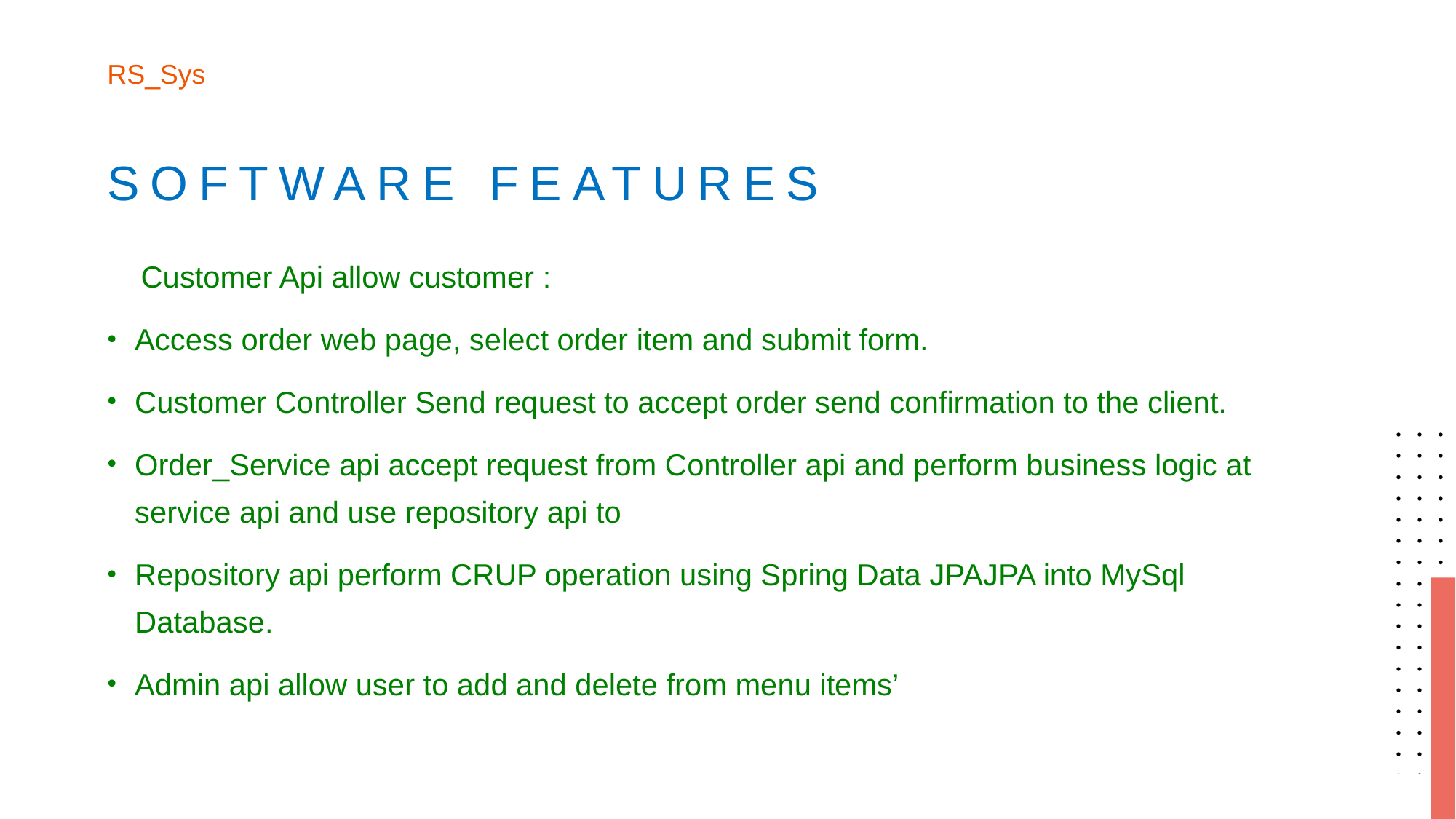

RS_Sys
# Software features
    Customer Api allow customer :
Access order web page, select order item and submit form.
Customer Controller Send request to accept order send confirmation to the client.
Order_Service api accept request from Controller api and perform business logic at service api and use repository api to
Repository api perform CRUP operation using Spring Data JPAJPA into MySql Database.
Admin api allow user to add and delete from menu items’